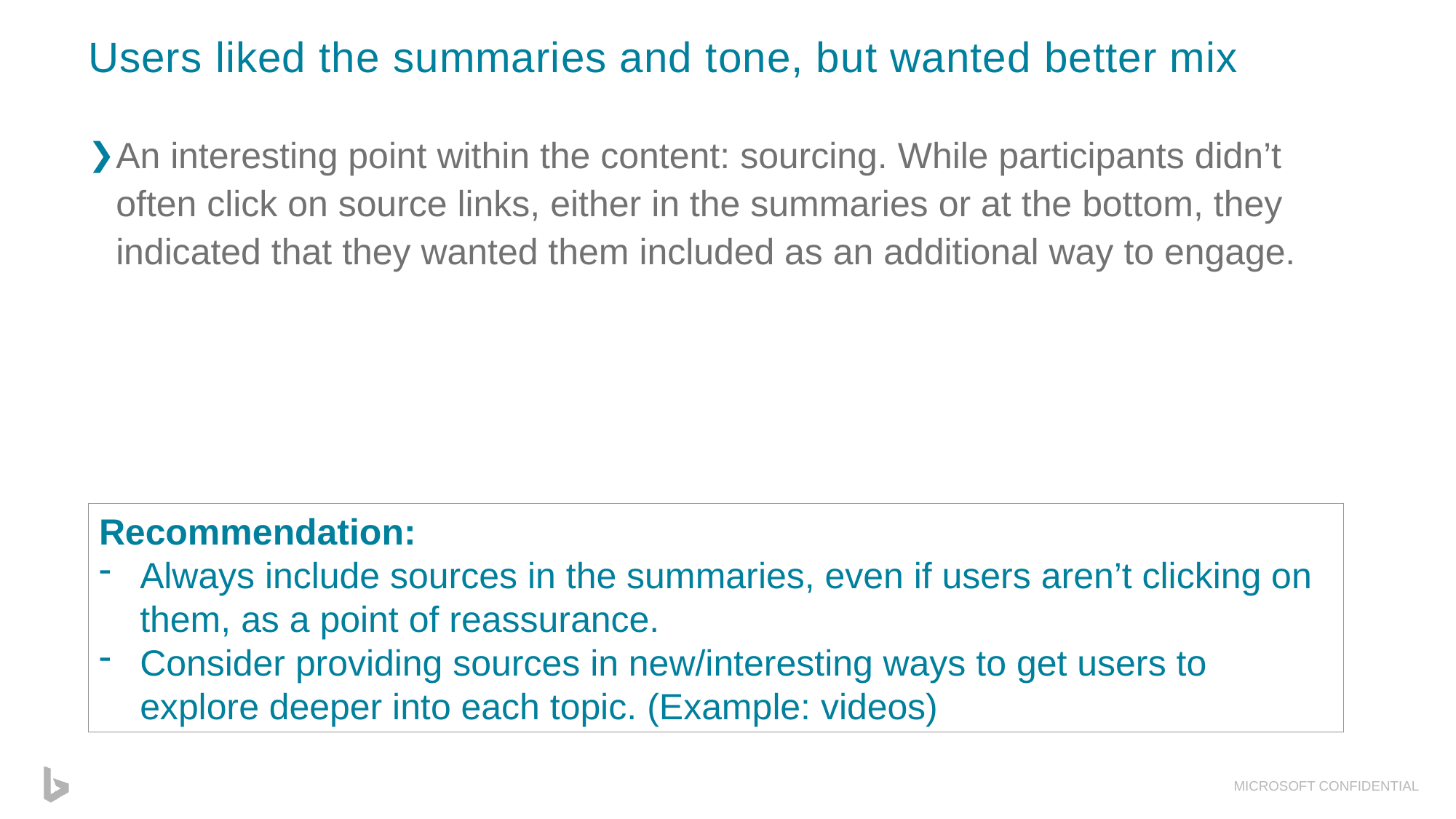

# Users liked the summaries and tone, but wanted better mix
An interesting point within the content: sourcing. While participants didn’t often click on source links, either in the summaries or at the bottom, they indicated that they wanted them included as an additional way to engage.
Recommendation:
Always include sources in the summaries, even if users aren’t clicking on them, as a point of reassurance.
Consider providing sources in new/interesting ways to get users to explore deeper into each topic. (Example: videos)